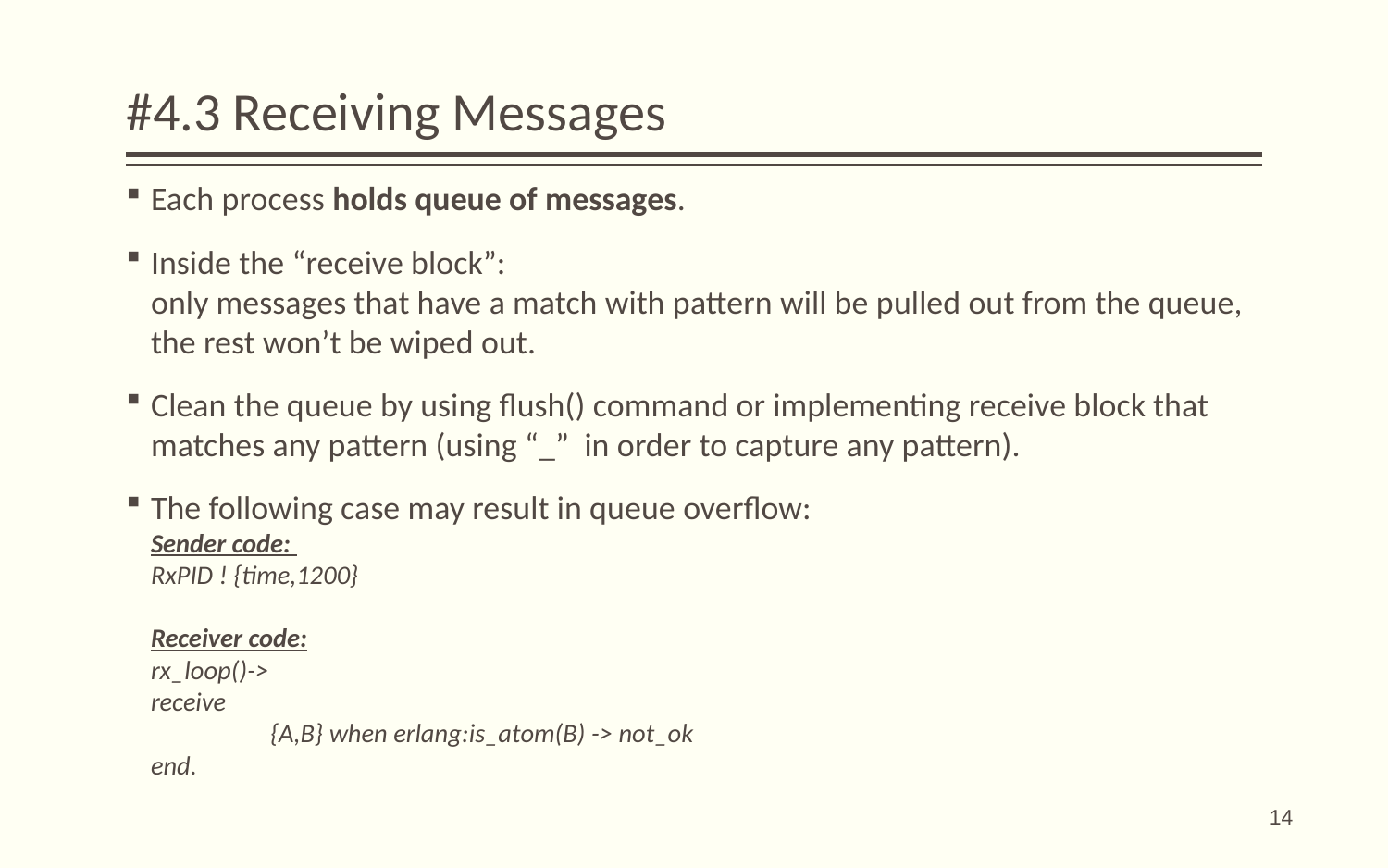

# #4.3 Receiving Messages
Each process holds queue of messages.
Inside the “receive block”:
only messages that have a match with pattern will be pulled out from the queue, the rest won’t be wiped out.
Clean the queue by using flush() command or implementing receive block that matches any pattern (using “_”  in order to capture any pattern).
The following case may result in queue overflow:
Sender code:
RxPID ! {time,1200}
Receiver code:
rx_loop()->
receive
	{A,B} when erlang:is_atom(B) -> not_ok
end.